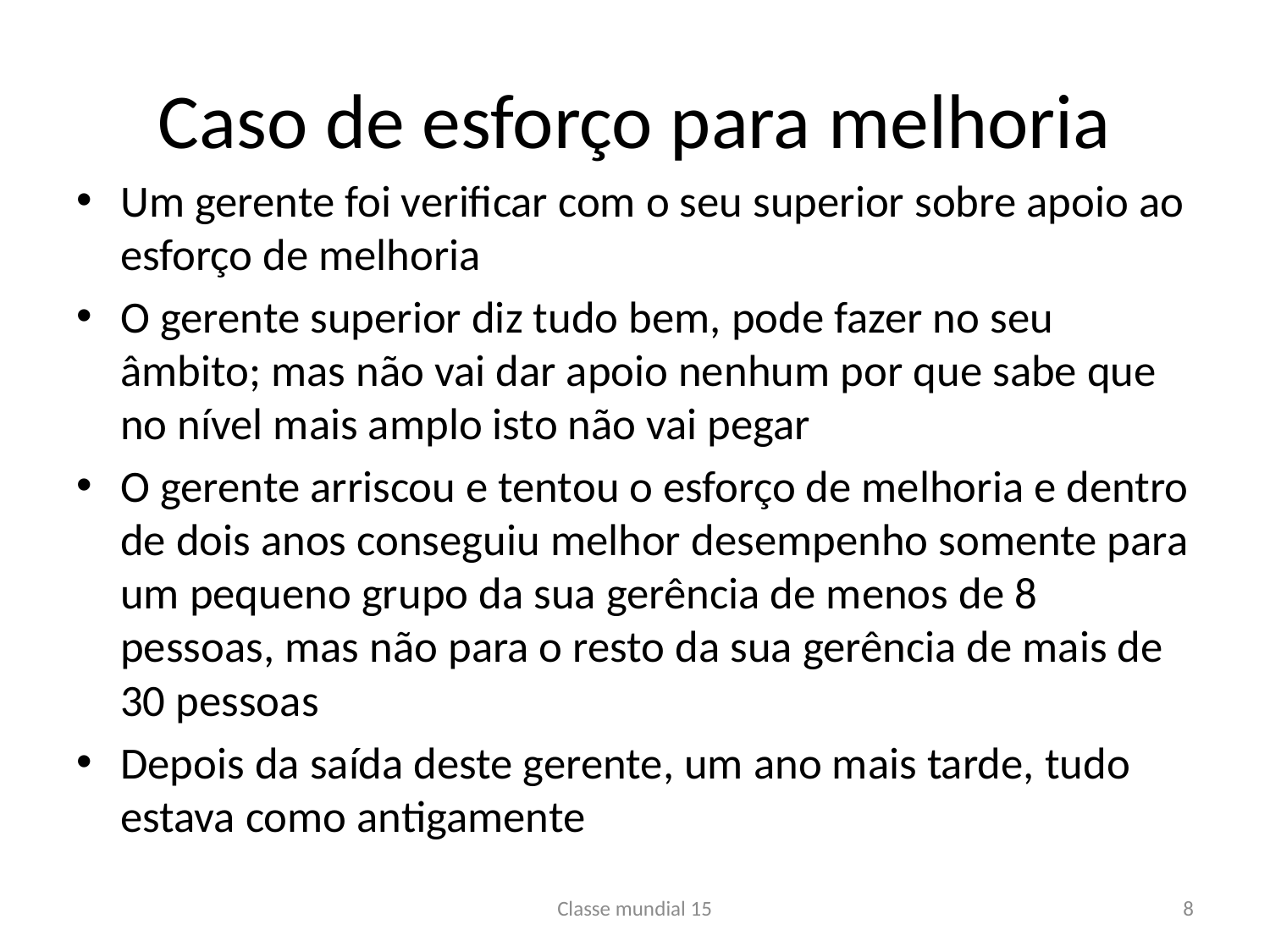

# Caso de esforço para melhoria
Um gerente foi verificar com o seu superior sobre apoio ao esforço de melhoria
O gerente superior diz tudo bem, pode fazer no seu âmbito; mas não vai dar apoio nenhum por que sabe que no nível mais amplo isto não vai pegar
O gerente arriscou e tentou o esforço de melhoria e dentro de dois anos conseguiu melhor desempenho somente para um pequeno grupo da sua gerência de menos de 8 pessoas, mas não para o resto da sua gerência de mais de 30 pessoas
Depois da saída deste gerente, um ano mais tarde, tudo estava como antigamente
Classe mundial 15
8